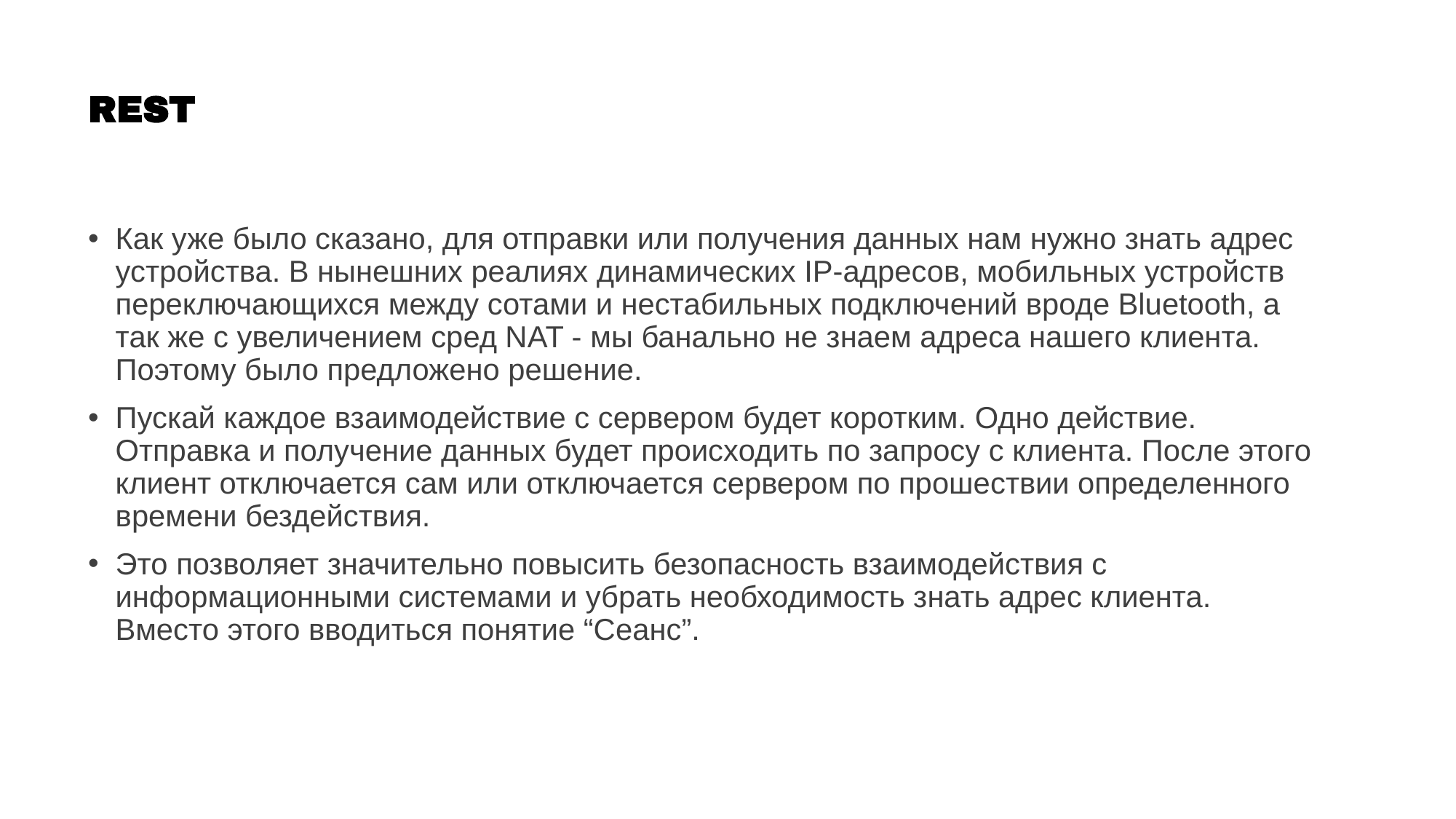

# REST
Как уже было сказано, для отправки или получения данных нам нужно знать адрес устройства. В нынешних реалиях динамических IP-адресов, мобильных устройств переключающихся между сотами и нестабильных подключений вроде Bluetooth, а так же с увеличением сред NAT - мы банально не знаем адреса нашего клиента. Поэтому было предложено решение.
Пускай каждое взаимодействие с сервером будет коротким. Одно действие. Отправка и получение данных будет происходить по запросу с клиента. После этого клиент отключается сам или отключается сервером по прошествии определенного времени бездействия.
Это позволяет значительно повысить безопасность взаимодействия с информационными системами и убрать необходимость знать адрес клиента. Вместо этого вводиться понятие “Сеанс”.